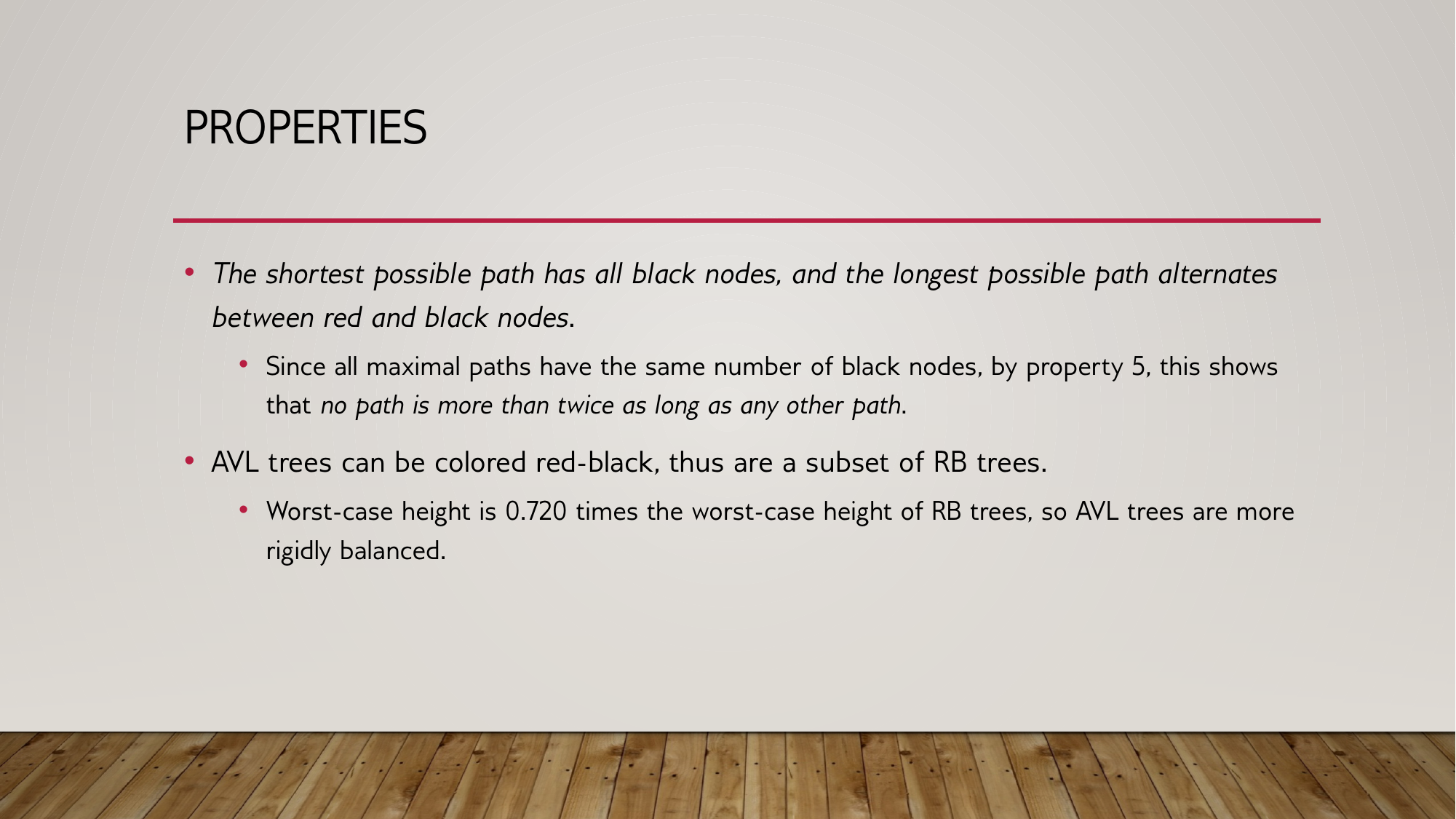

# Properties
The shortest possible path has all black nodes, and the longest possible path alternates between red and black nodes.
Since all maximal paths have the same number of black nodes, by property 5, this shows that no path is more than twice as long as any other path.
AVL trees can be colored red-black, thus are a subset of RB trees.
Worst-case height is 0.720 times the worst-case height of RB trees, so AVL trees are more rigidly balanced.